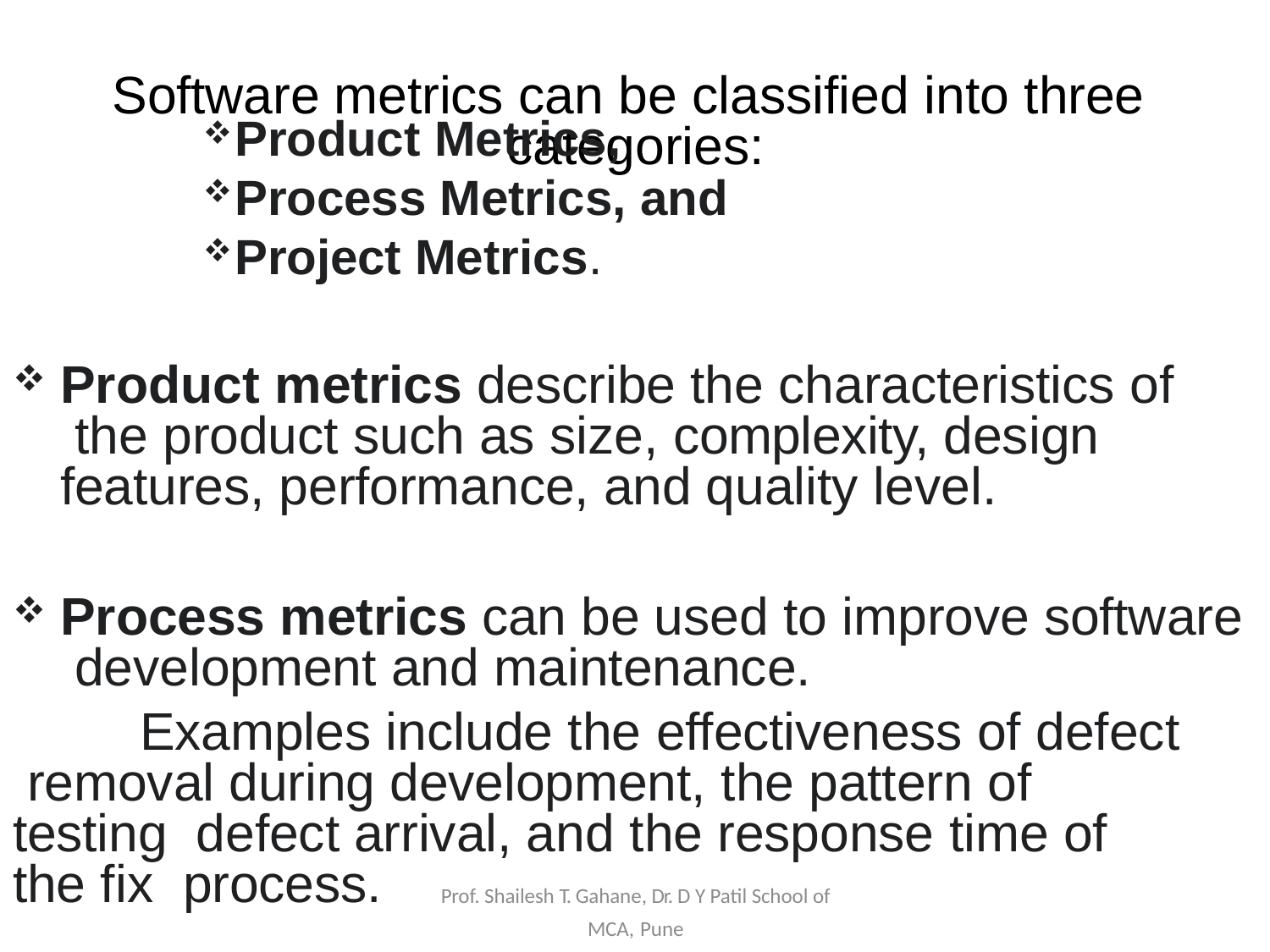

Prof. Shailesh T. Gahane, Dr. D Y Patil School of MCA, Pune
# Software metrics can be classified into three  categories:
Product Metrics,
Process Metrics, and
Project Metrics.

Product metrics describe the characteristics of  the product such as size, complexity, design  features, performance, and quality level.

Process metrics can be used to improve software  development and maintenance.
Examples include the effectiveness of defect  removal during development, the pattern of testing  defect arrival, and the response time of the fix  process.